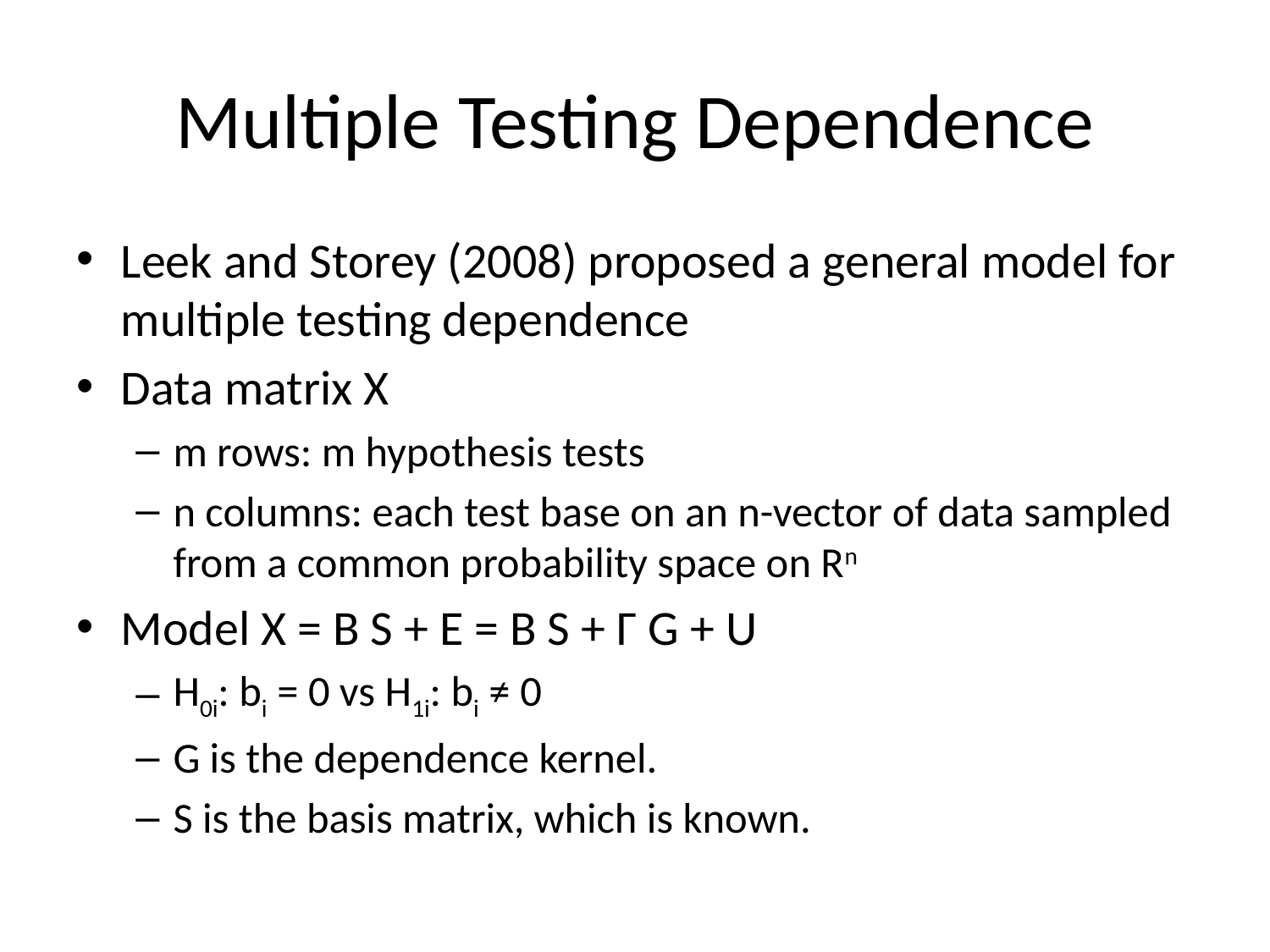

# Multiple Testing Dependence
Leek and Storey (2008) proposed a general model for multiple testing dependence
Data matrix X
m rows: m hypothesis tests
n columns: each test base on an n-vector of data sampled from a common probability space on Rn
Model X = B S + E = B S + Γ G + U
H0i: bi = 0 vs H1i: bi ≠ 0
G is the dependence kernel.
S is the basis matrix, which is known.